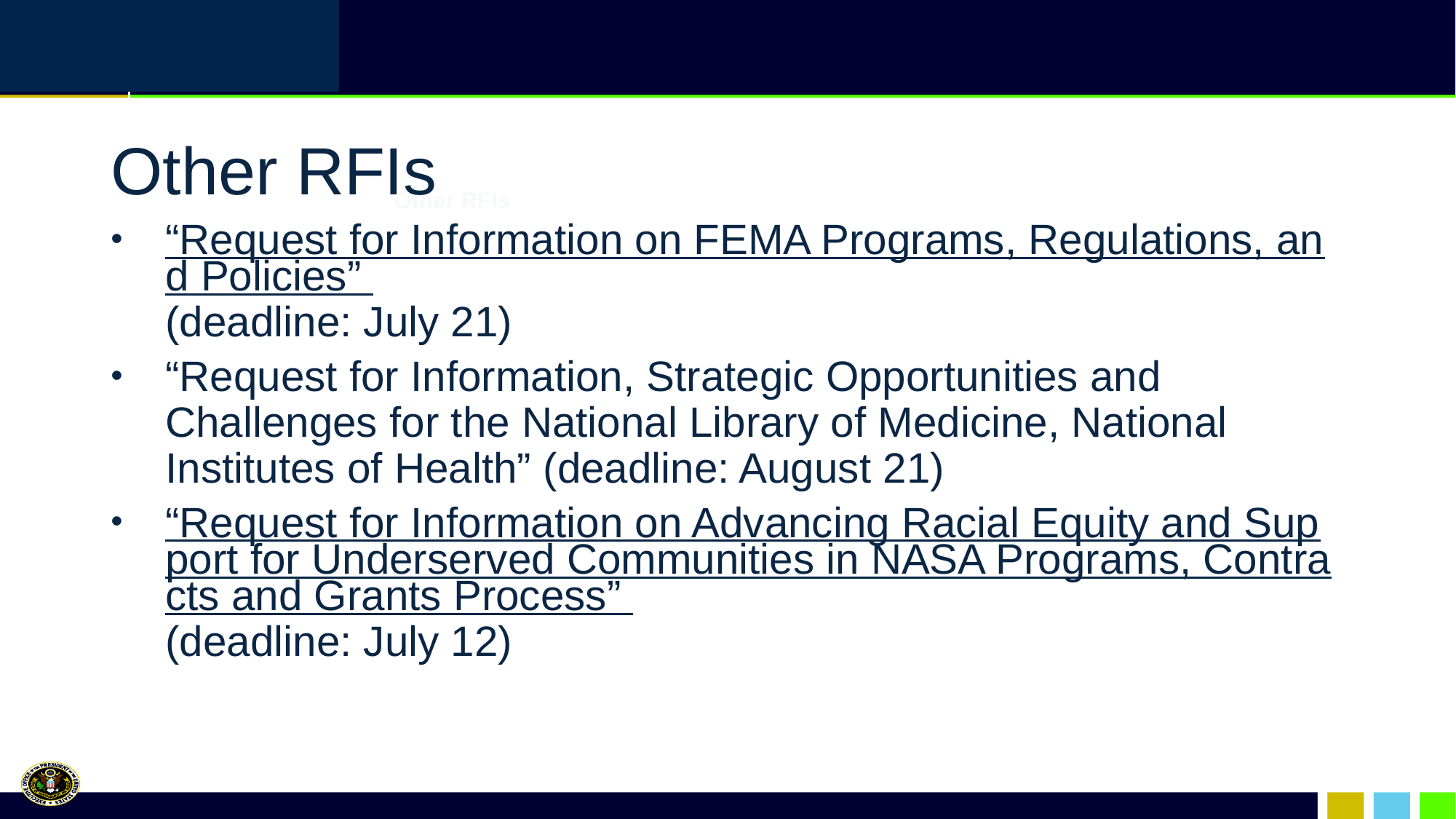

Other RFIs
“Request for Information on FEMA Programs, Regulations, and Policies” (deadline: July 21)
“Request for Information, Strategic Opportunities and Challenges for the National Library of Medicine, National Institutes of Health” (deadline: August 21)
“Request for Information on Advancing Racial Equity and Support for Underserved Communities in NASA Programs, Contracts and Grants Process” (deadline: July 12)

# Other RFIs